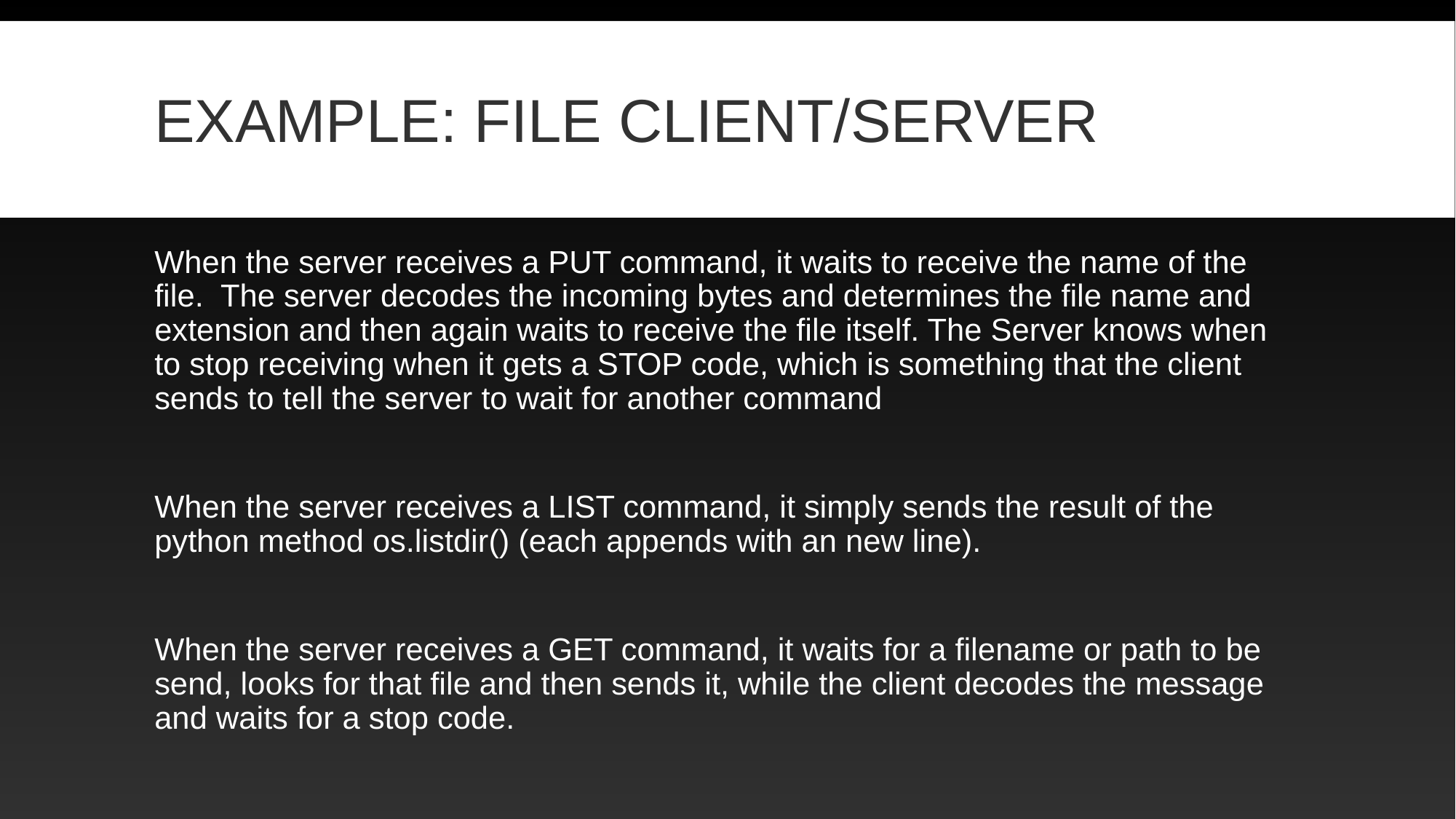

# Example: file client/server
When the server receives a PUT command, it waits to receive the name of the file.  The server decodes the incoming bytes and determines the file name and extension and then again waits to receive the file itself. The Server knows when to stop receiving when it gets a STOP code, which is something that the client sends to tell the server to wait for another command

When the server receives a LIST command, it simply sends the result of the python method os.listdir() (each appends with an new line).

When the server receives a GET command, it waits for a filename or path to be send, looks for that file and then sends it, while the client decodes the message and waits for a stop code.